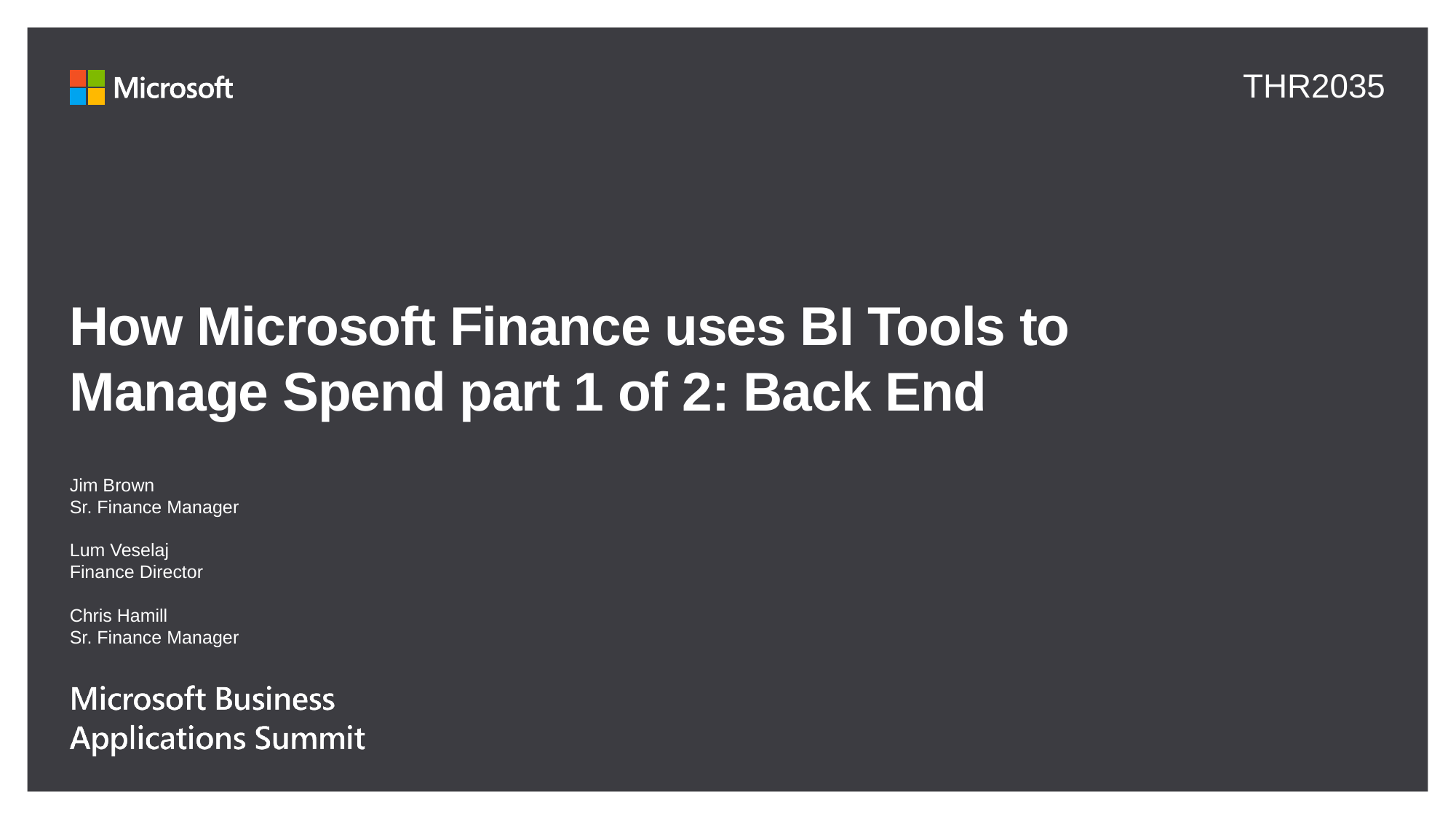

THR2035
# How Microsoft Finance uses BI Tools to Manage Spend part 1 of 2: Back End
Jim Brown
Sr. Finance Manager

Lum Veselaj
Finance Director

Chris Hamill
Sr. Finance Manager